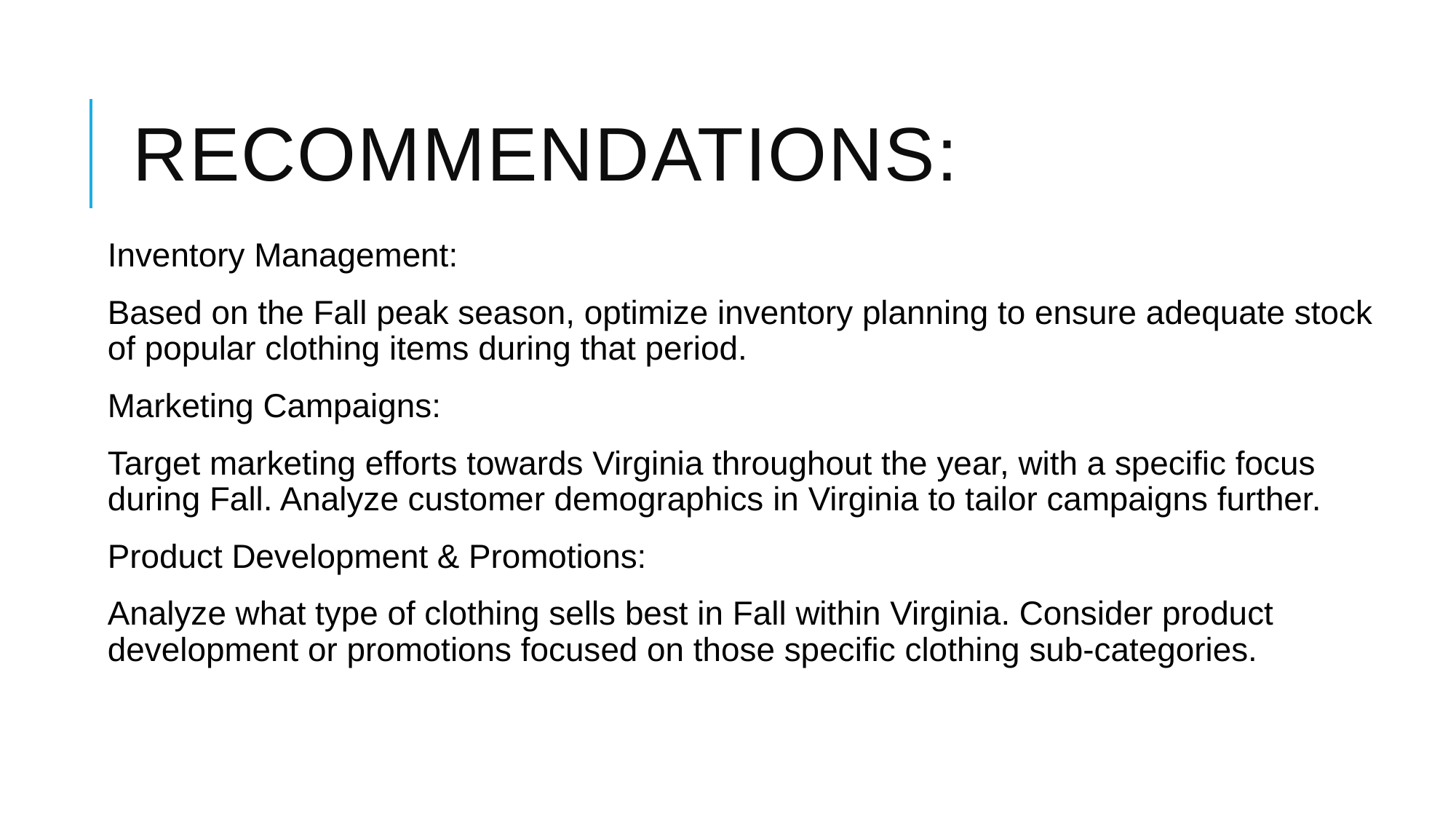

# Recommendations:
Inventory Management:
Based on the Fall peak season, optimize inventory planning to ensure adequate stock of popular clothing items during that period.
Marketing Campaigns:
Target marketing efforts towards Virginia throughout the year, with a specific focus during Fall. Analyze customer demographics in Virginia to tailor campaigns further.
Product Development & Promotions:
Analyze what type of clothing sells best in Fall within Virginia. Consider product development or promotions focused on those specific clothing sub-categories.